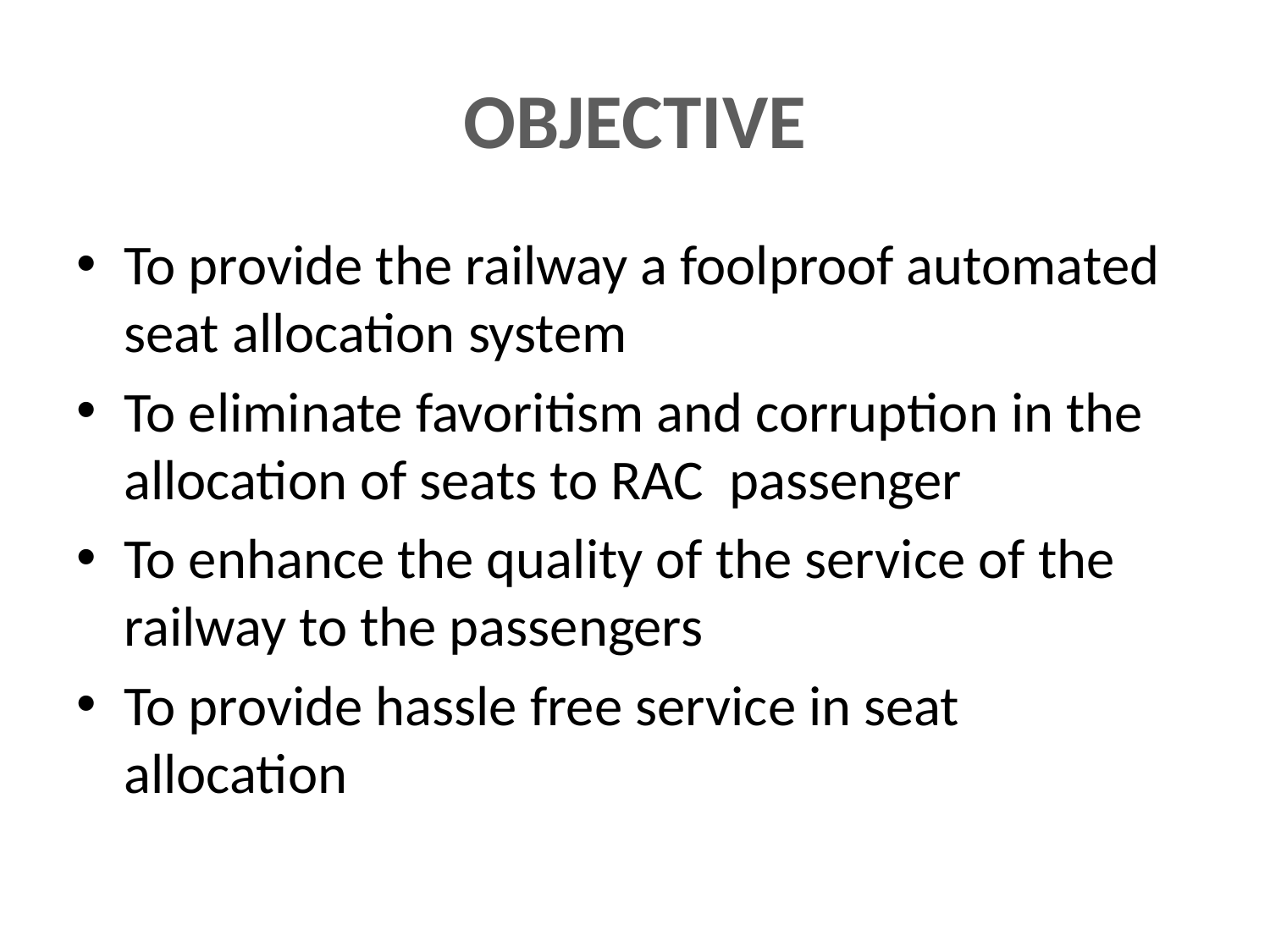

# OBJECTIVE
To provide the railway a foolproof automated seat allocation system
To eliminate favoritism and corruption in the allocation of seats to RAC  passenger
To enhance the quality of the service of the railway to the passengers
To provide hassle free service in seat allocation